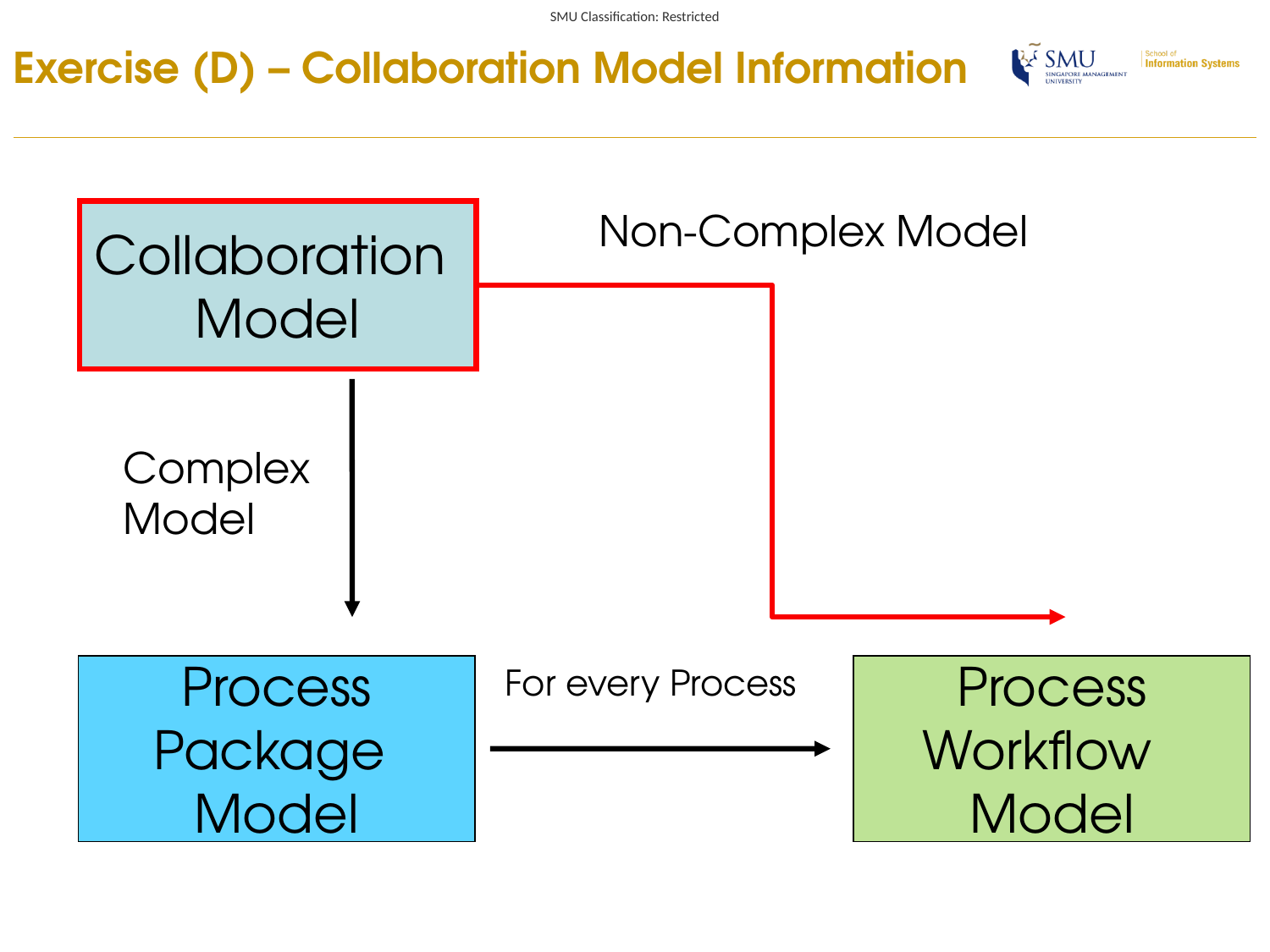

Exercise (D) – Collaboration Model Information
Non-Complex Model
Collaboration
Model

Complex
Model
For every Process
Process Workflow
Model
Process Package
Model